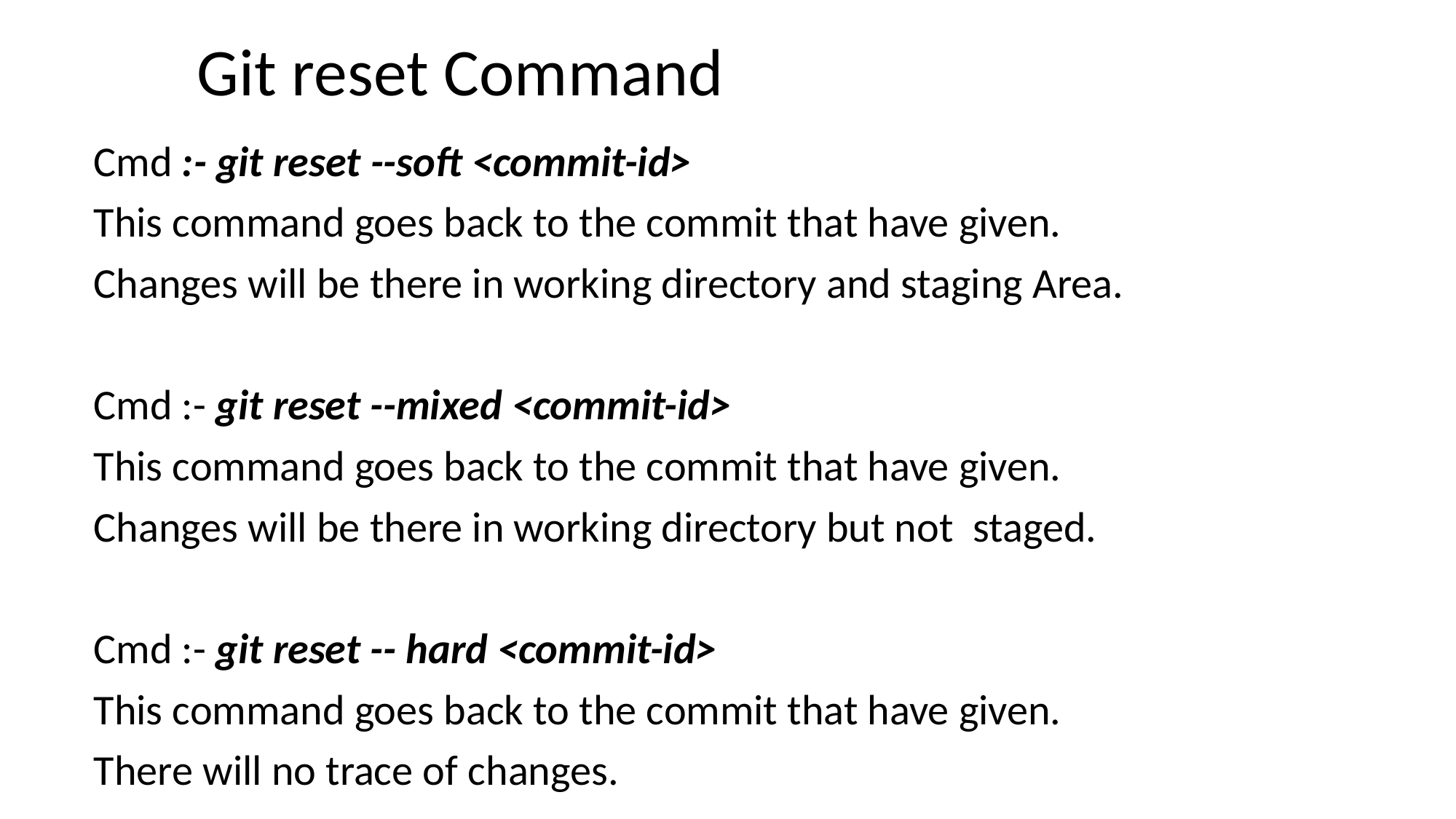

# Git reset Command
Cmd :- git reset --soft <commit-id>
This command goes back to the commit that have given.
Changes will be there in working directory and staging Area.

Cmd :- git reset --mixed <commit-id>
This command goes back to the commit that have given.
Changes will be there in working directory but not  staged.

Cmd :- git reset -- hard <commit-id>
This command goes back to the commit that have given.
There will no trace of changes.